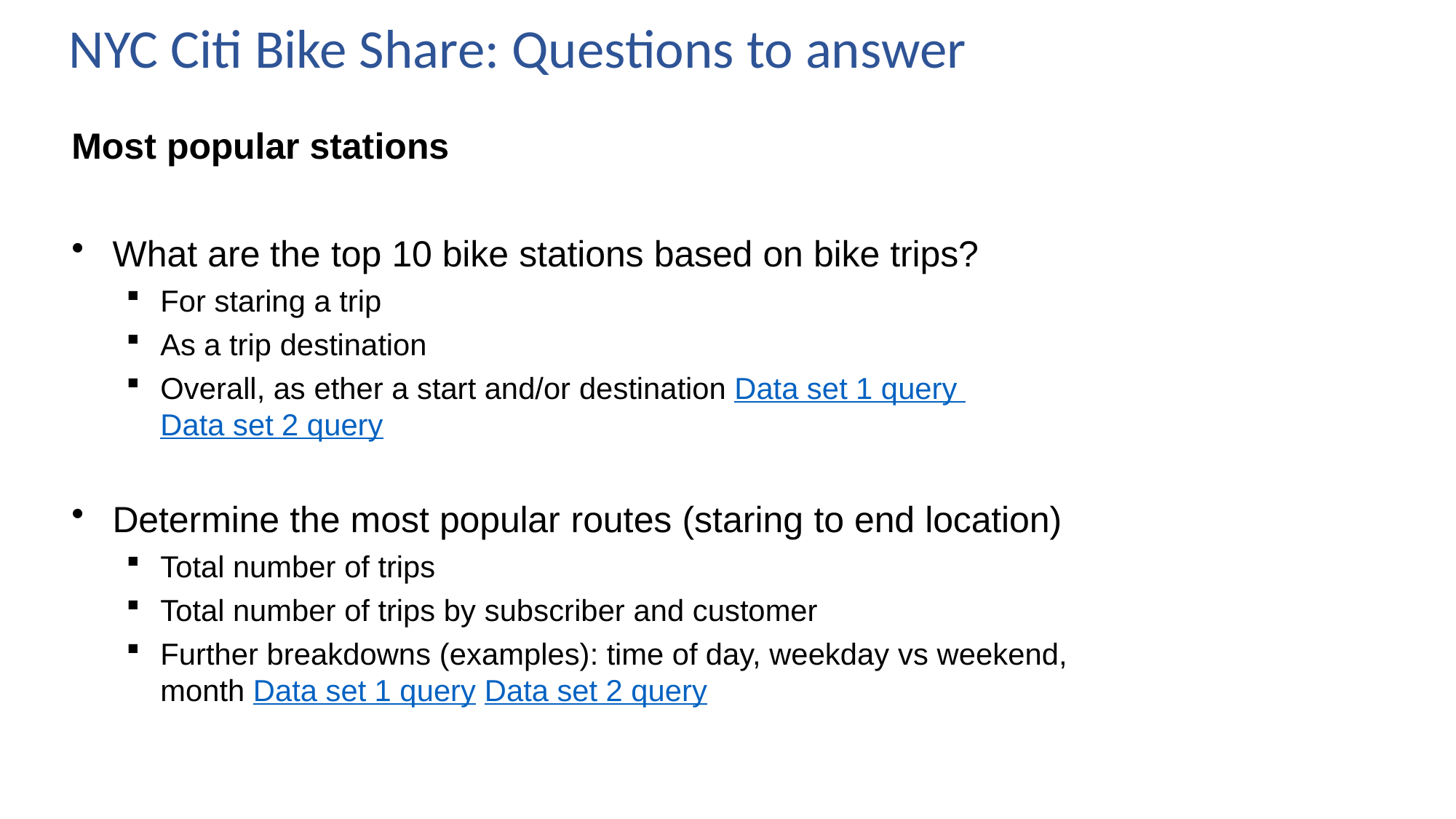

# NYC Citi Bike Share: Questions to answer
Most popular stations

What are the top 10 bike stations based on bike trips?
For staring a trip
As a trip destination
Overall, as ether a start and/or destination Data set 1 query Data set 2 query

Determine the most popular routes (staring to end location)
Total number of trips
Total number of trips by subscriber and customer
Further breakdowns (examples): time of day, weekday vs weekend, month Data set 1 query Data set 2 query